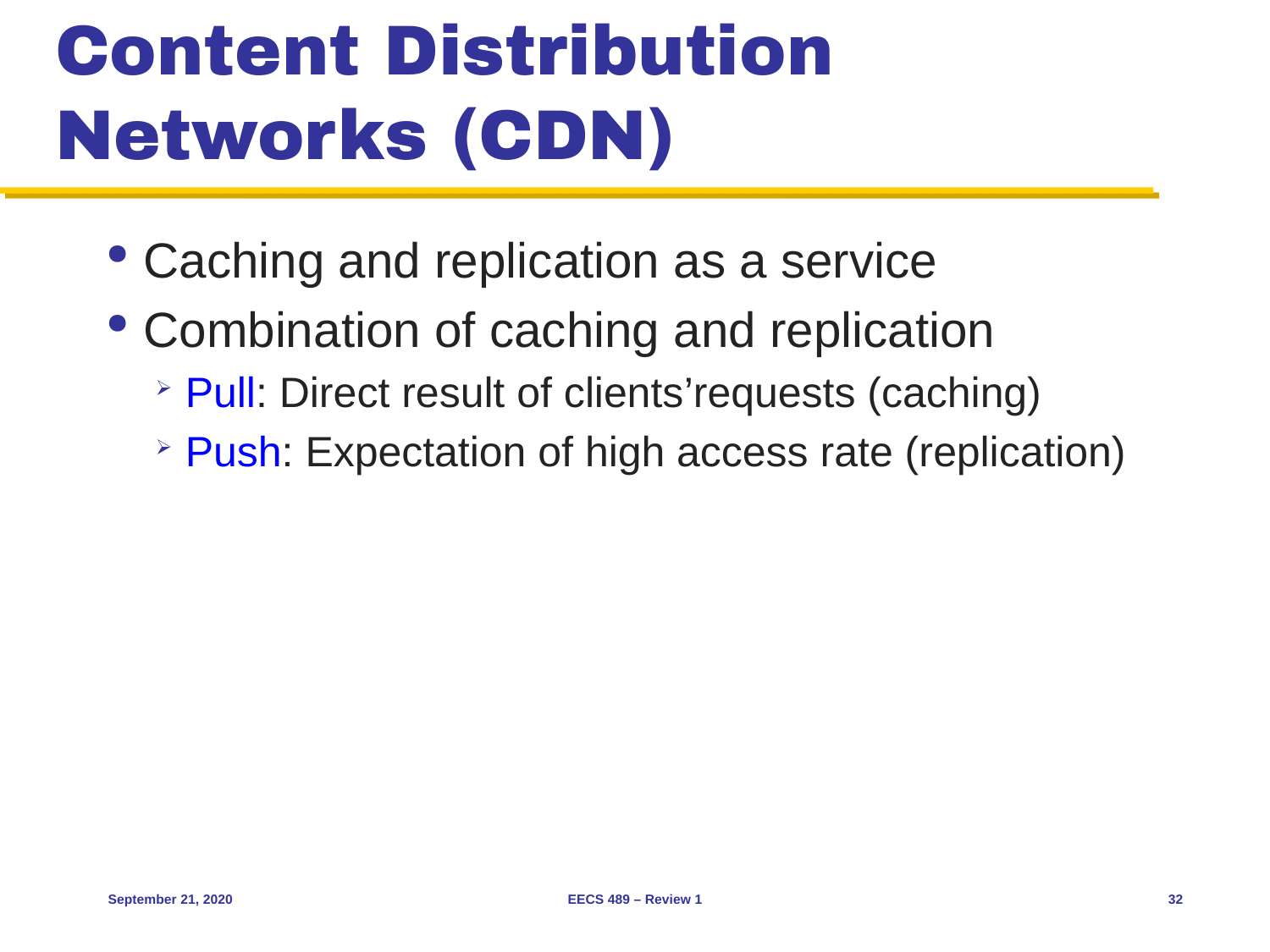

# Content Distribution Networks (CDN)
Caching and replication as a service
Combination of caching and replication
Pull: Direct result of clients’requests (caching)
Push: Expectation of high access rate (replication)
September 21, 2020
EECS 489 – Review 1
32